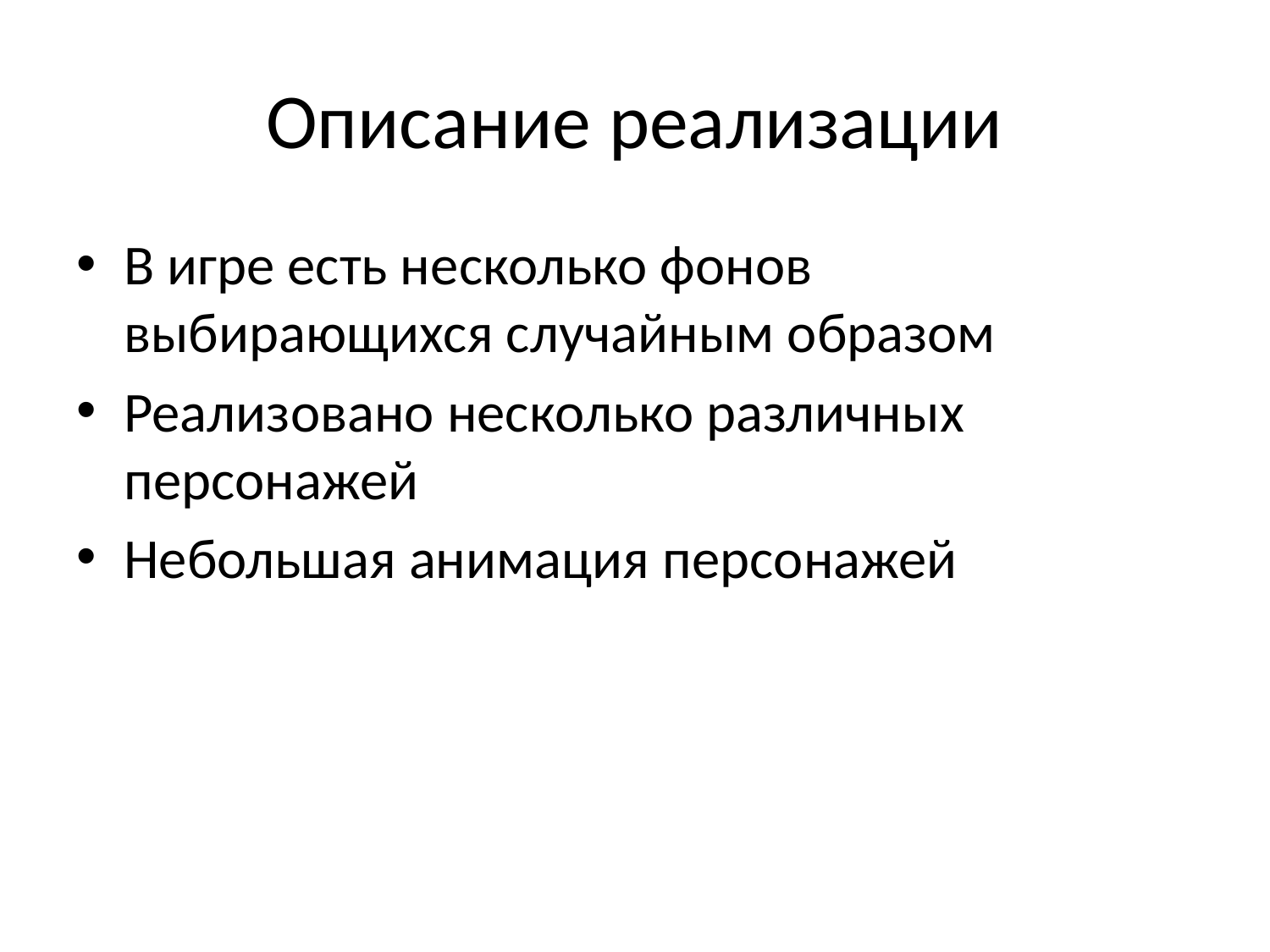

# Описание реализации
В игре есть несколько фонов выбирающихся случайным образом
Реализовано несколько различных персонажей
Небольшая анимация персонажей